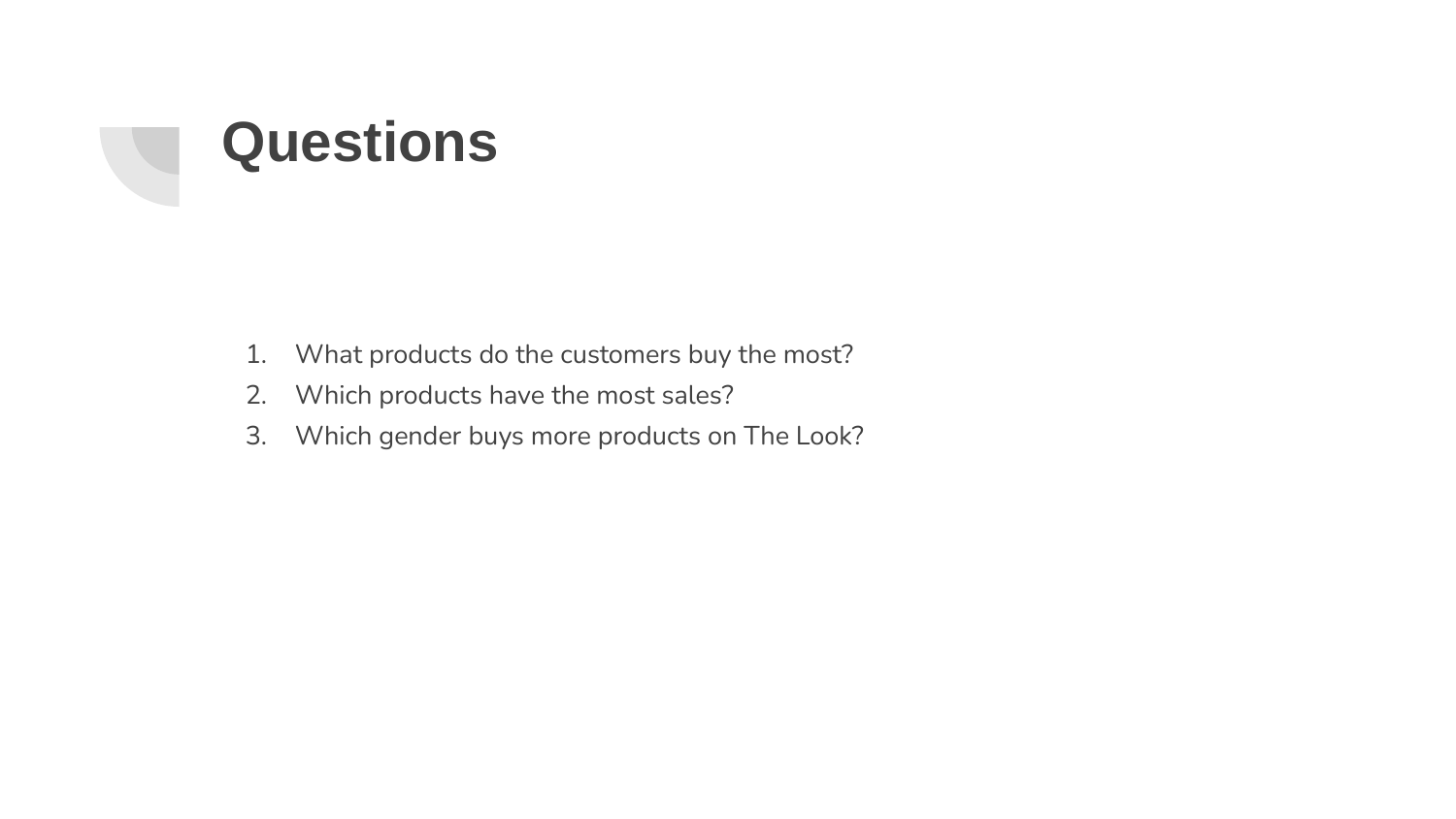

# Questions
What products do the customers buy the most?
Which products have the most sales?
Which gender buys more products on The Look?